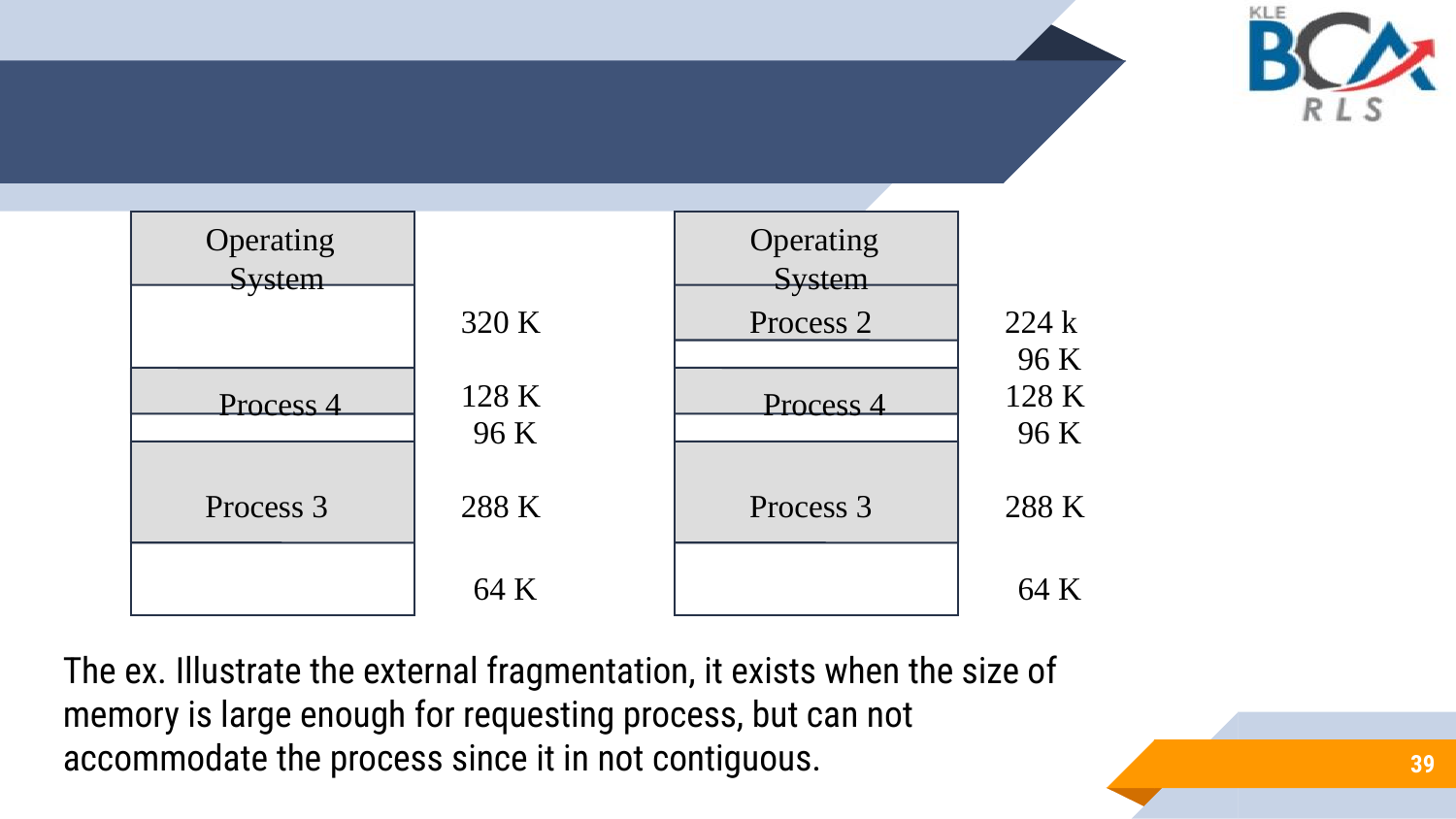

Operating
   System

Operating
   System

320 K
Process 2
224 k
96 K

128 K

128 K
Process 4
Process 4
96 K
96 K

Process 3
288 K
Process 3
288 K

64 K
64 K
The ex. Illustrate the external fragmentation, it exists when the size of memory is large enough for requesting process, but can not accommodate the process since it in not contiguous.
39